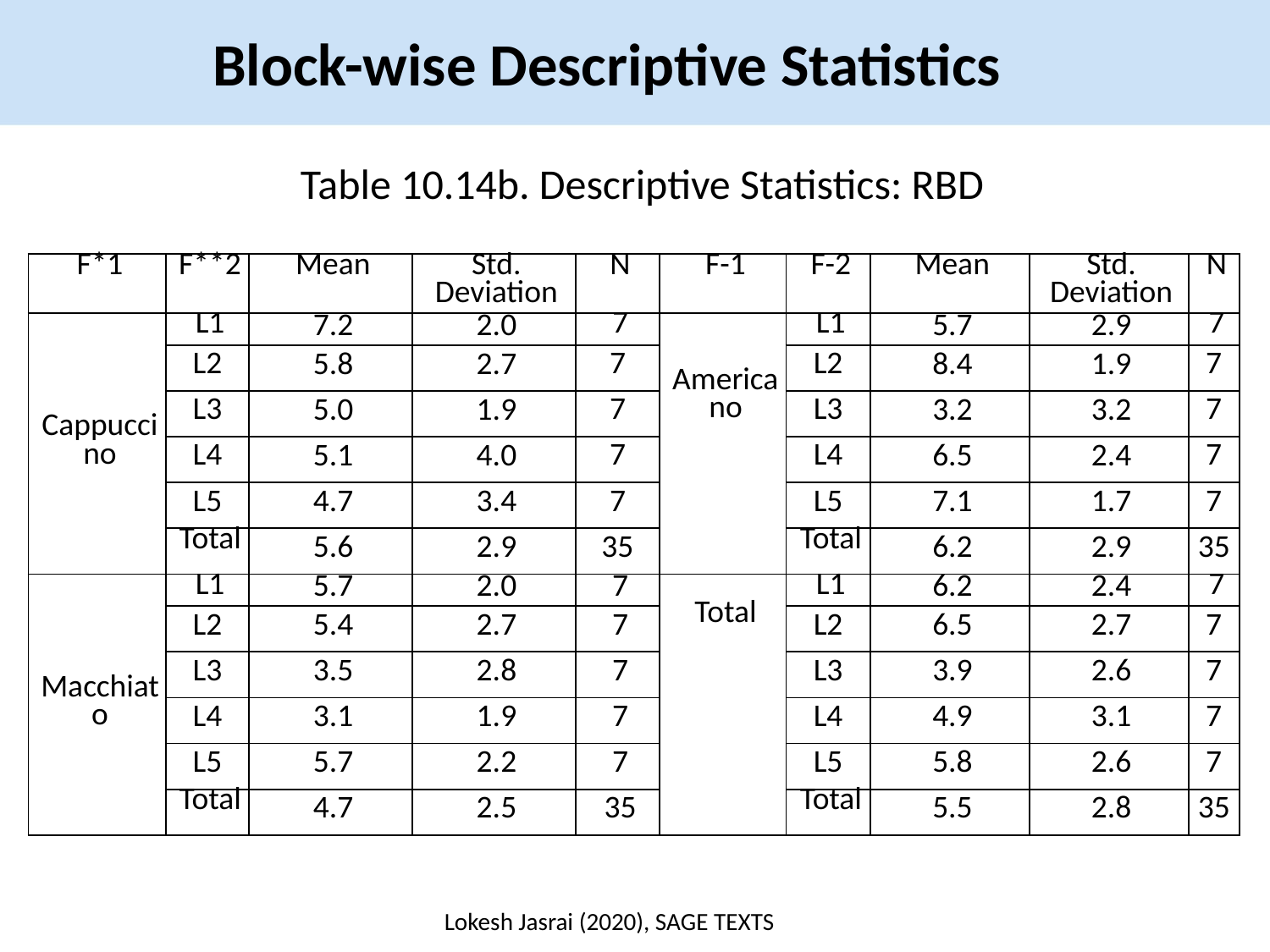

Block-wise Descriptive Statistics
Table 10.14b. Descriptive Statistics: RBD
| F\*1 | F\*\*2 | Mean | Std. Deviation | N | F-1 | F-2 | Mean | Std. Deviation | N |
| --- | --- | --- | --- | --- | --- | --- | --- | --- | --- |
| Cappuccino | L1 | 7.2 | 2.0 | 7 | Americano | L1 | 5.7 | 2.9 | 7 |
|  | L2 | 5.8 | 2.7 | 7 |  | L2 | 8.4 | 1.9 | 7 |
|  | L3 | 5.0 | 1.9 | 7 |  | L3 | 3.2 | 3.2 | 7 |
|  | L4 | 5.1 | 4.0 | 7 |  | L4 | 6.5 | 2.4 | 7 |
|  | L5 | 4.7 | 3.4 | 7 |  | L5 | 7.1 | 1.7 | 7 |
|  | Total | 5.6 | 2.9 | 35 |  | Total | 6.2 | 2.9 | 35 |
| Macchiato | L1 | 5.7 | 2.0 | 7 | Total | L1 | 6.2 | 2.4 | 7 |
|  | L2 | 5.4 | 2.7 | 7 |  | L2 | 6.5 | 2.7 | 7 |
|  | L3 | 3.5 | 2.8 | 7 |  | L3 | 3.9 | 2.6 | 7 |
|  | L4 | 3.1 | 1.9 | 7 |  | L4 | 4.9 | 3.1 | 7 |
|  | L5 | 5.7 | 2.2 | 7 |  | L5 | 5.8 | 2.6 | 7 |
|  | Total | 4.7 | 2.5 | 35 |  | Total | 5.5 | 2.8 | 35 |
Lokesh Jasrai (2020), SAGE TEXTS